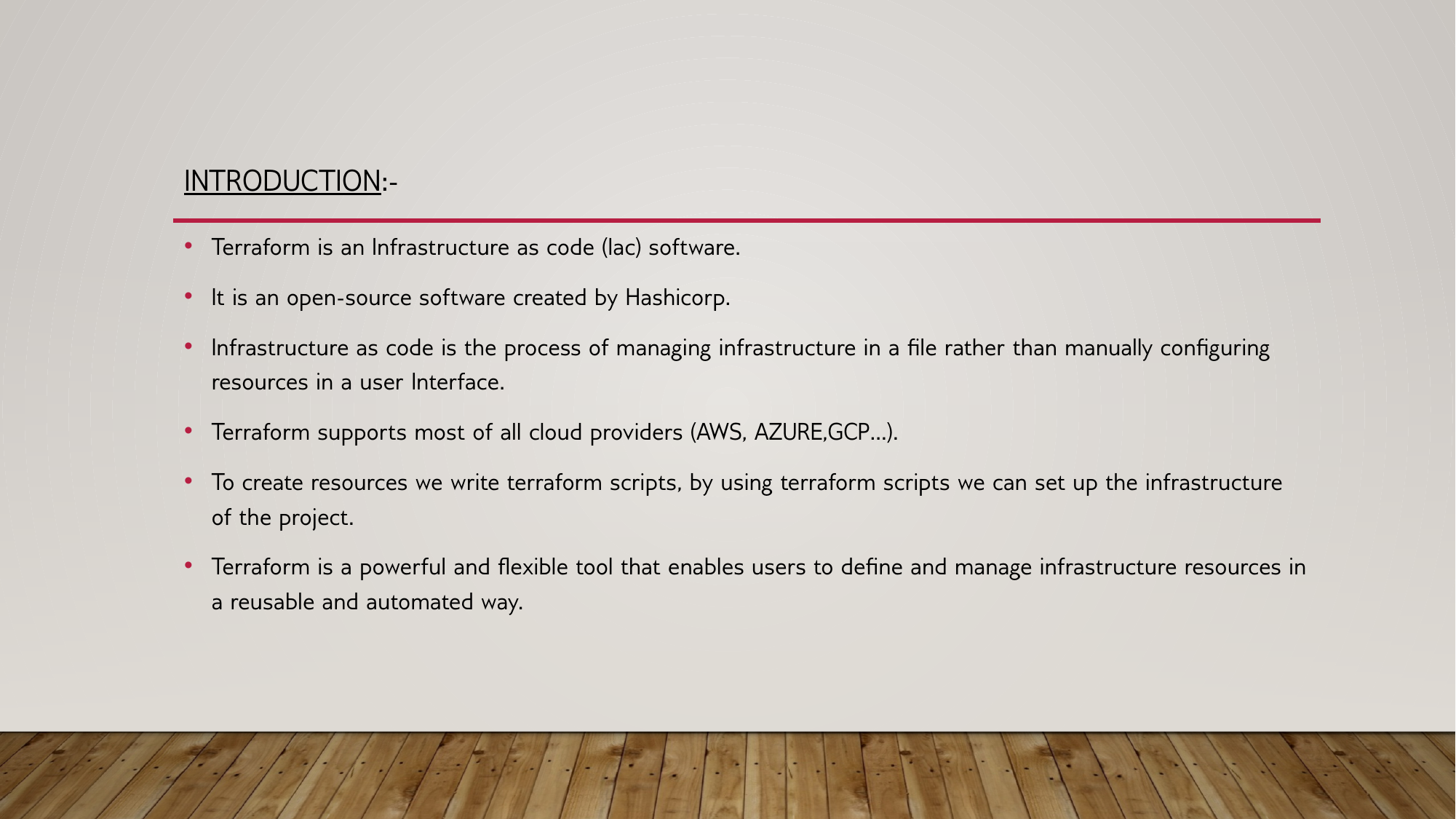

# Introduction:-

Terraform is an Infrastructure as code (Iac) software.
It is an open-source software created by Hashicorp.
Infrastructure as code is the process of managing infrastructure in a file rather than manually configuring resources in a user Interface.
Terraform supports most of all cloud providers (AWS, AZURE,GCP…).
To create resources we write terraform scripts, by using terraform scripts we can set up the infrastructure of the project.
Terraform is a powerful and flexible tool that enables users to define and manage infrastructure resources in a reusable and automated way.